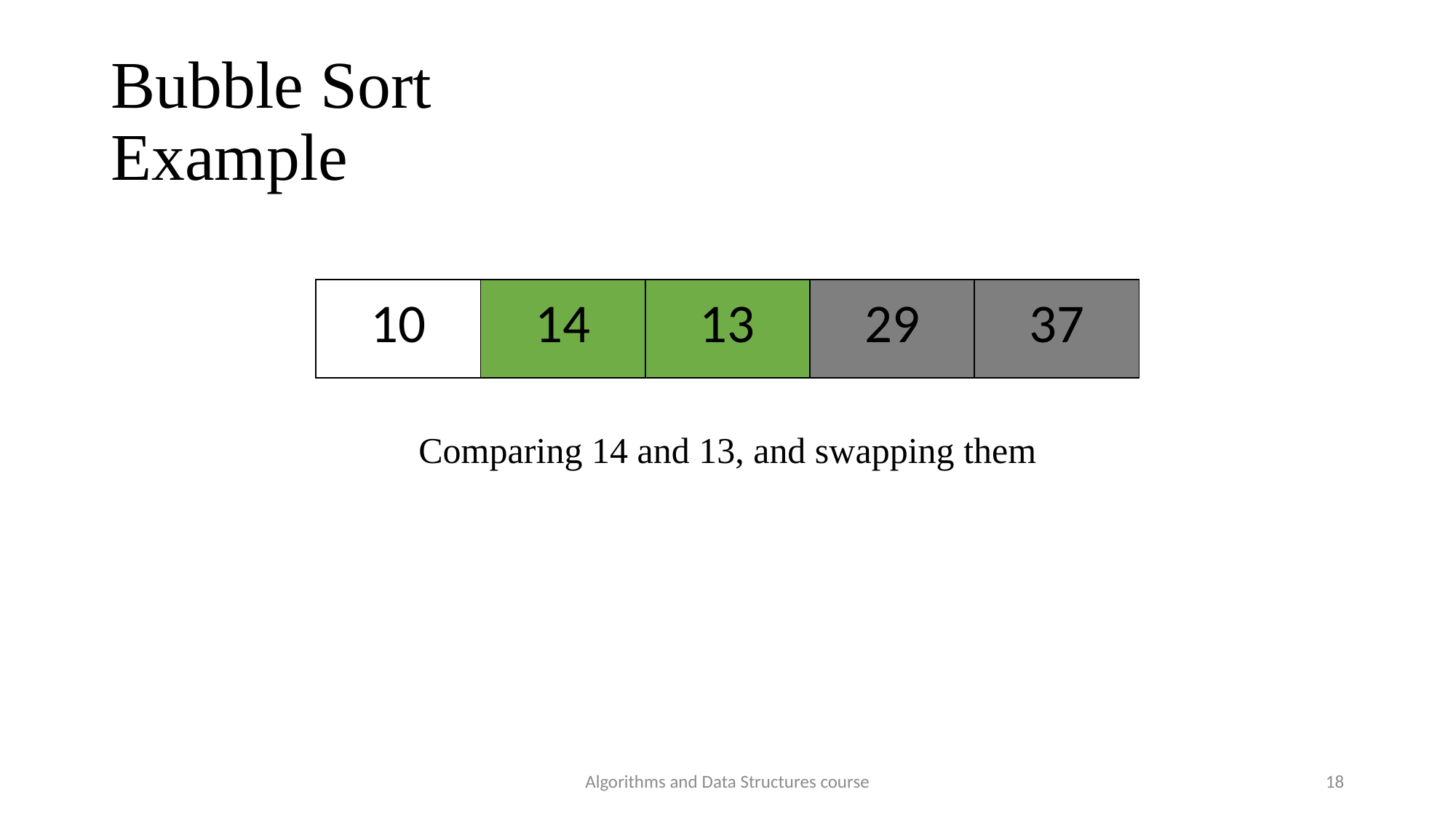

Bubble Sort
Example
| 10 | 14 | 13 | 29 | 37 |
| --- | --- | --- | --- | --- |
Comparing 14 and 13, and swapping them
Algorithms and Data Structures course
18